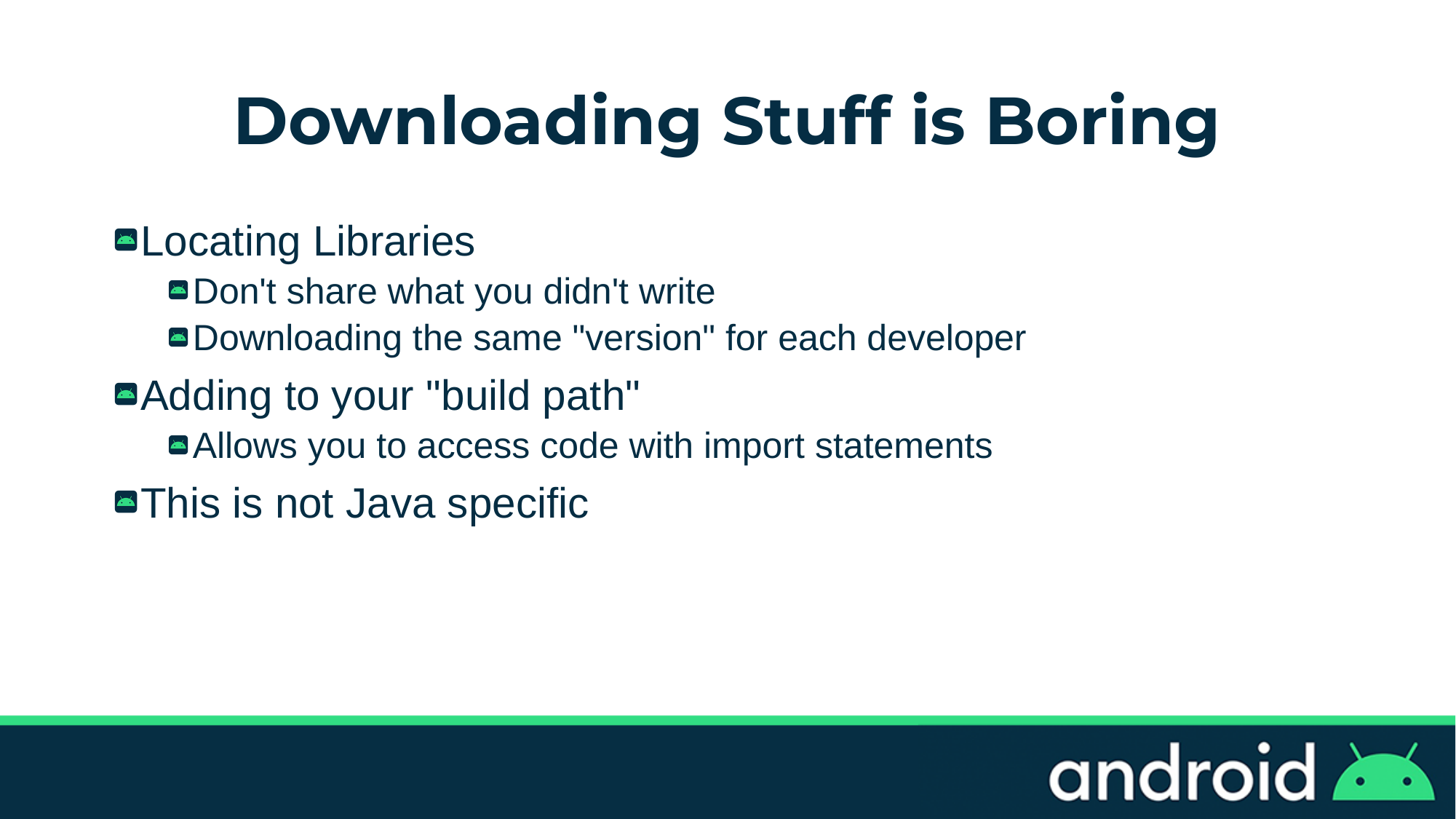

# Downloading Stuff is Boring
Locating Libraries
Don't share what you didn't write
Downloading the same "version" for each developer
Adding to your "build path"
Allows you to access code with import statements
This is not Java specific